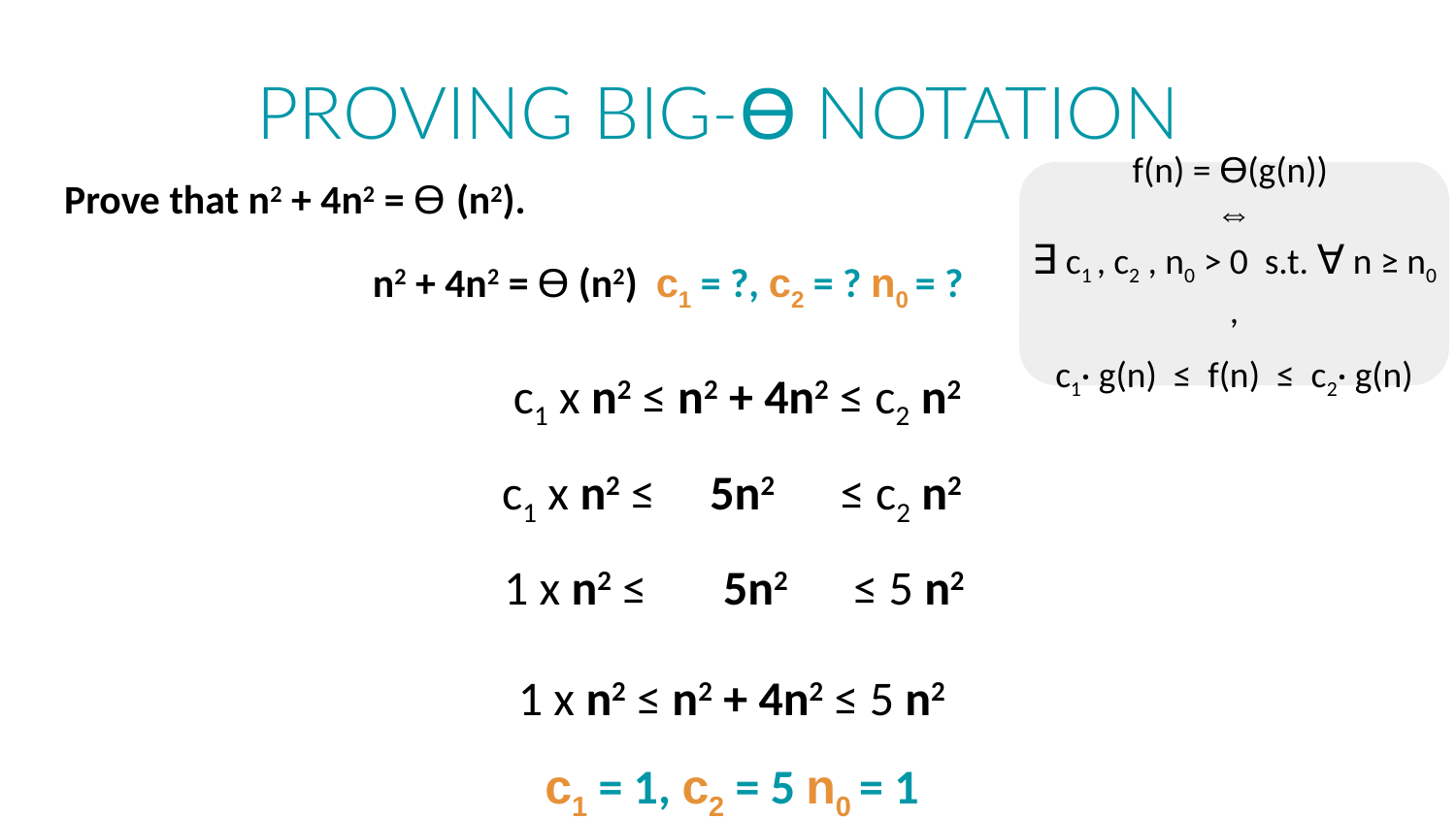

# PROVING BIG-Ө NOTATION
Prove that n2 + 4n2 = Ө (n2).

f(n) = Ө(g(n))
⇔
∃ c1 , c2 , n0 > 0  s.t. ∀ n ≥ n0 ,
c1· g(n)  ≤  f(n)  ≤  c2· g(n)
 		n2 + 4n2 = Ө (n2)  c1 = ?, c2 = ? n0 = ?

 c1 x n2 ≤ n2 + 4n2 ≤ c2 n2
c1 x n2 ≤     5n2      ≤ c2 n2
 1 x n2 ≤       5n2      ≤ 5 n2

1 x n2 ≤ n2 + 4n2 ≤ 5 n2
c1 = 1, c2 = 5 n0 = 1
21